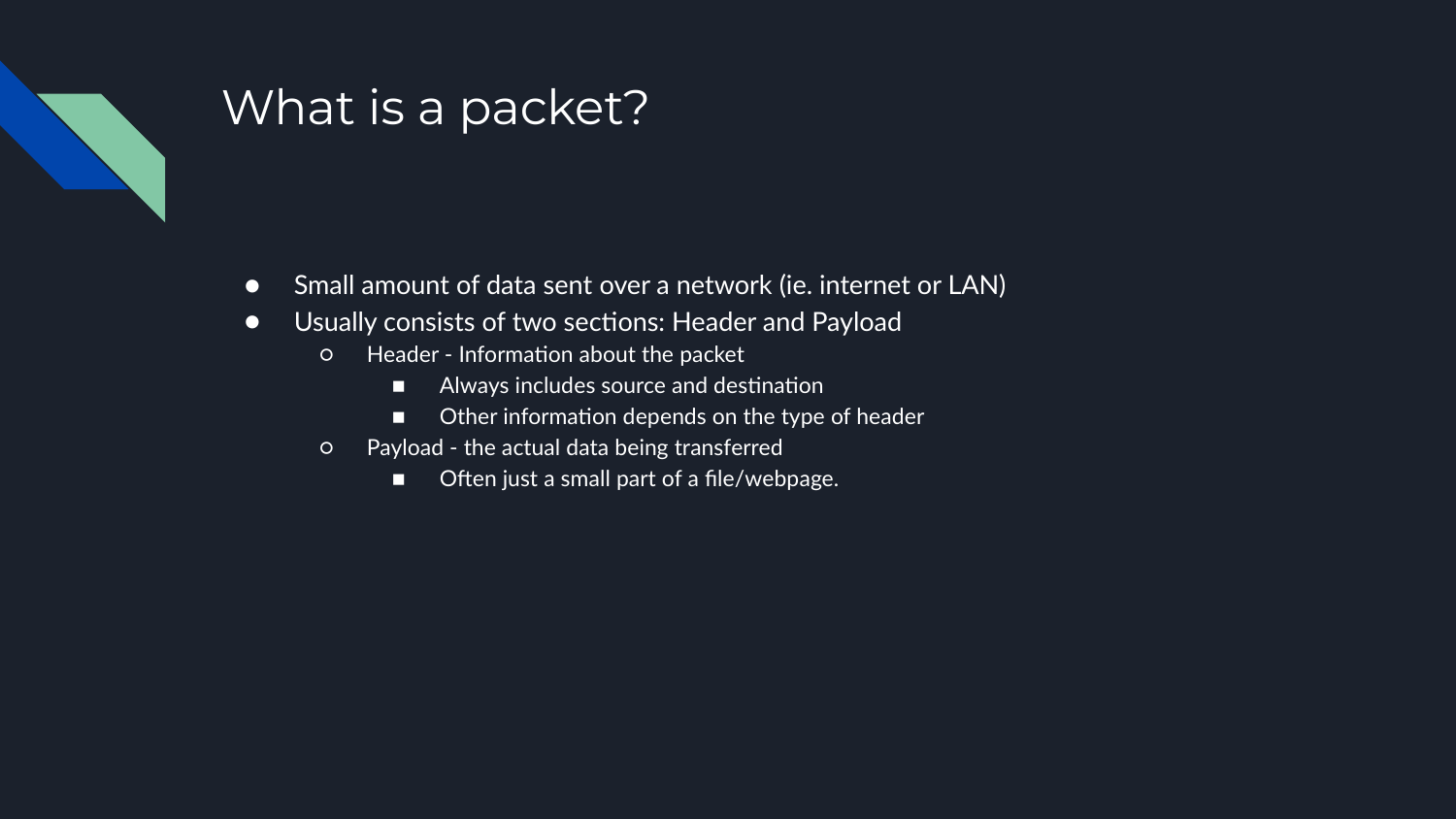

# What is a packet?
Small amount of data sent over a network (ie. internet or LAN)
Usually consists of two sections: Header and Payload
Header - Information about the packet
Always includes source and destination
Other information depends on the type of header
Payload - the actual data being transferred
Often just a small part of a file/webpage.